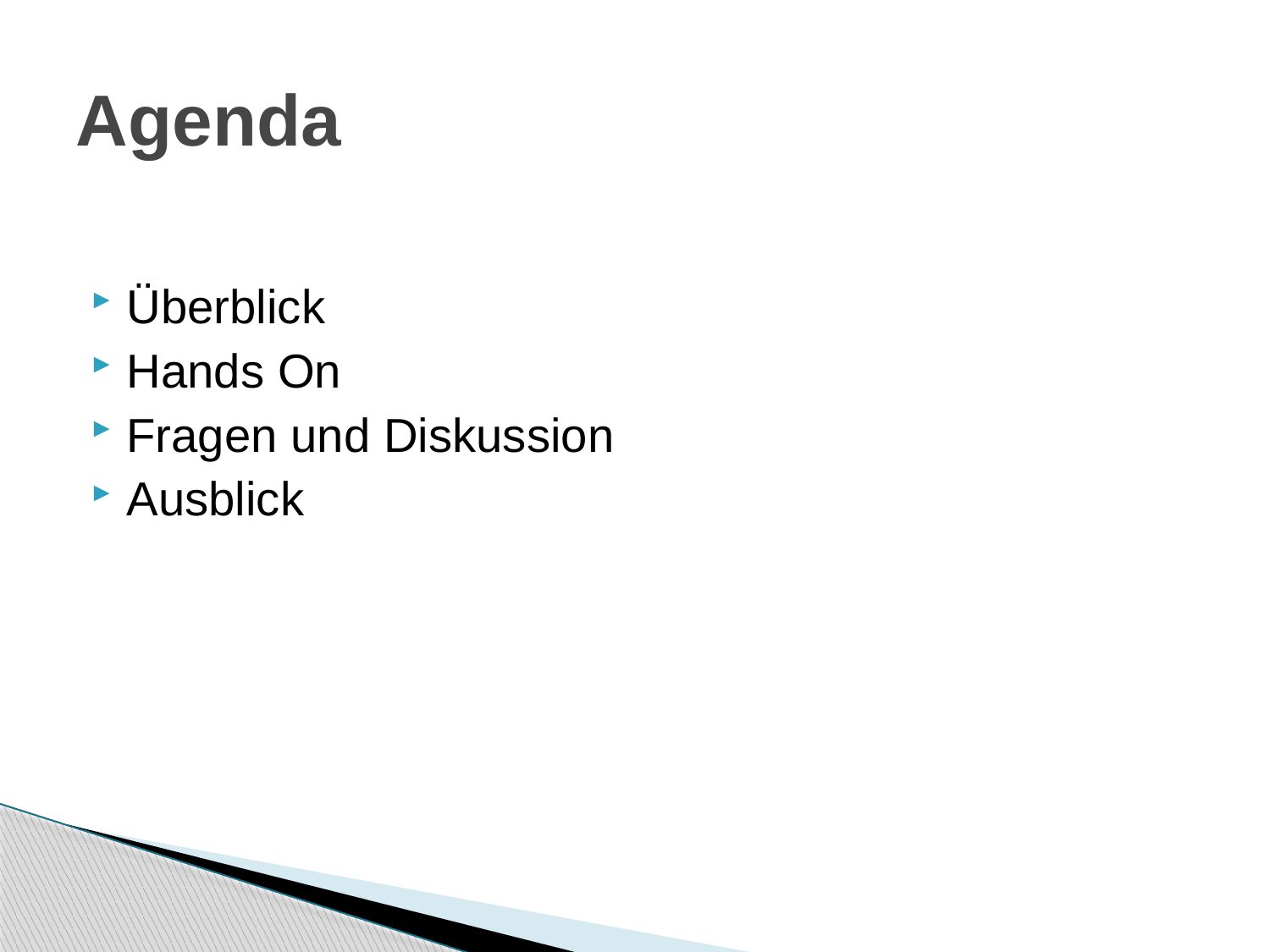

# Agenda

Überblick
Hands On
Fragen und Diskussion
Ausblick